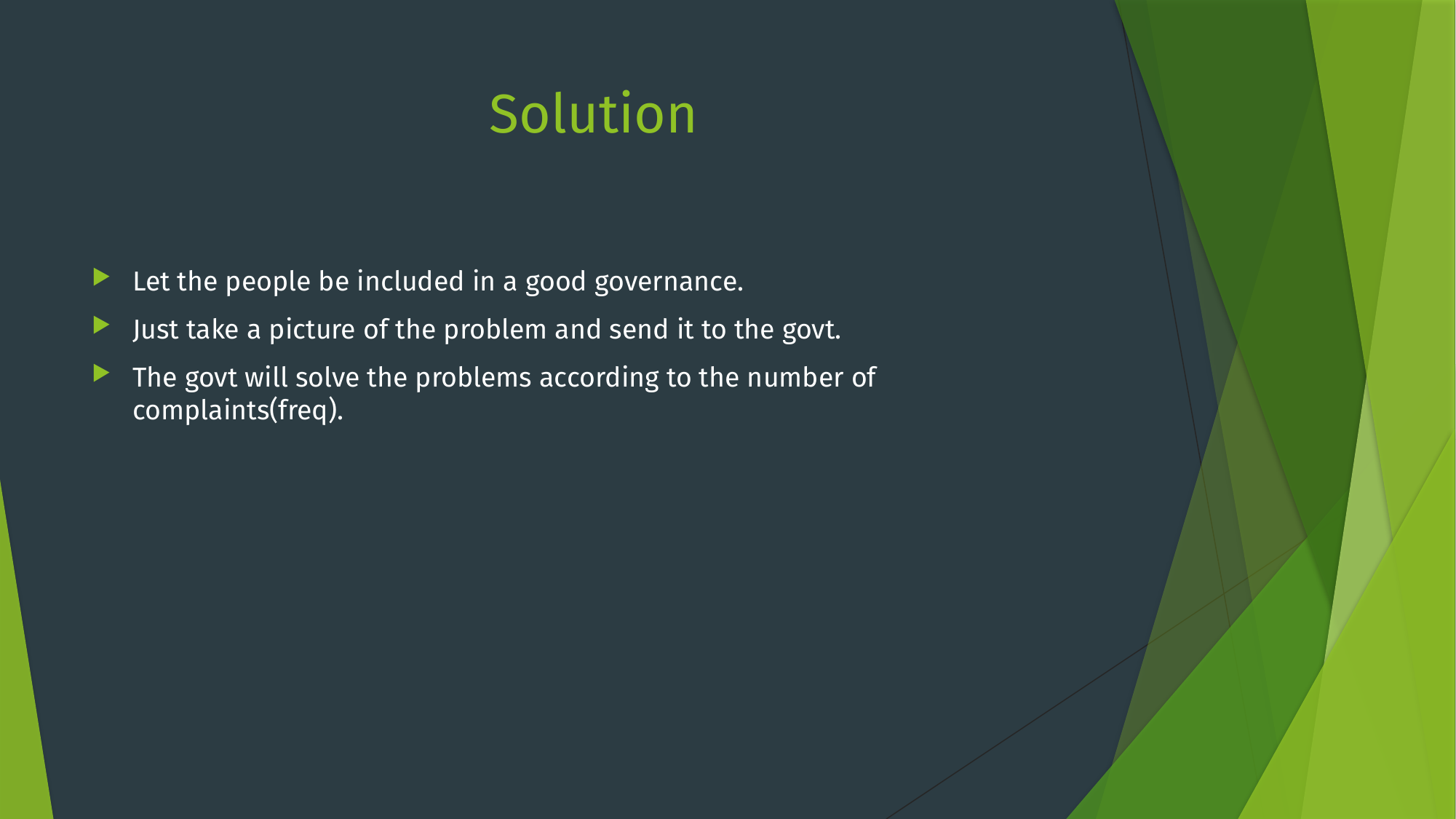

# Solution
Let the people be included in a good governance.
Just take a picture of the problem and send it to the govt.
The govt will solve the problems according to the number of complaints(freq).